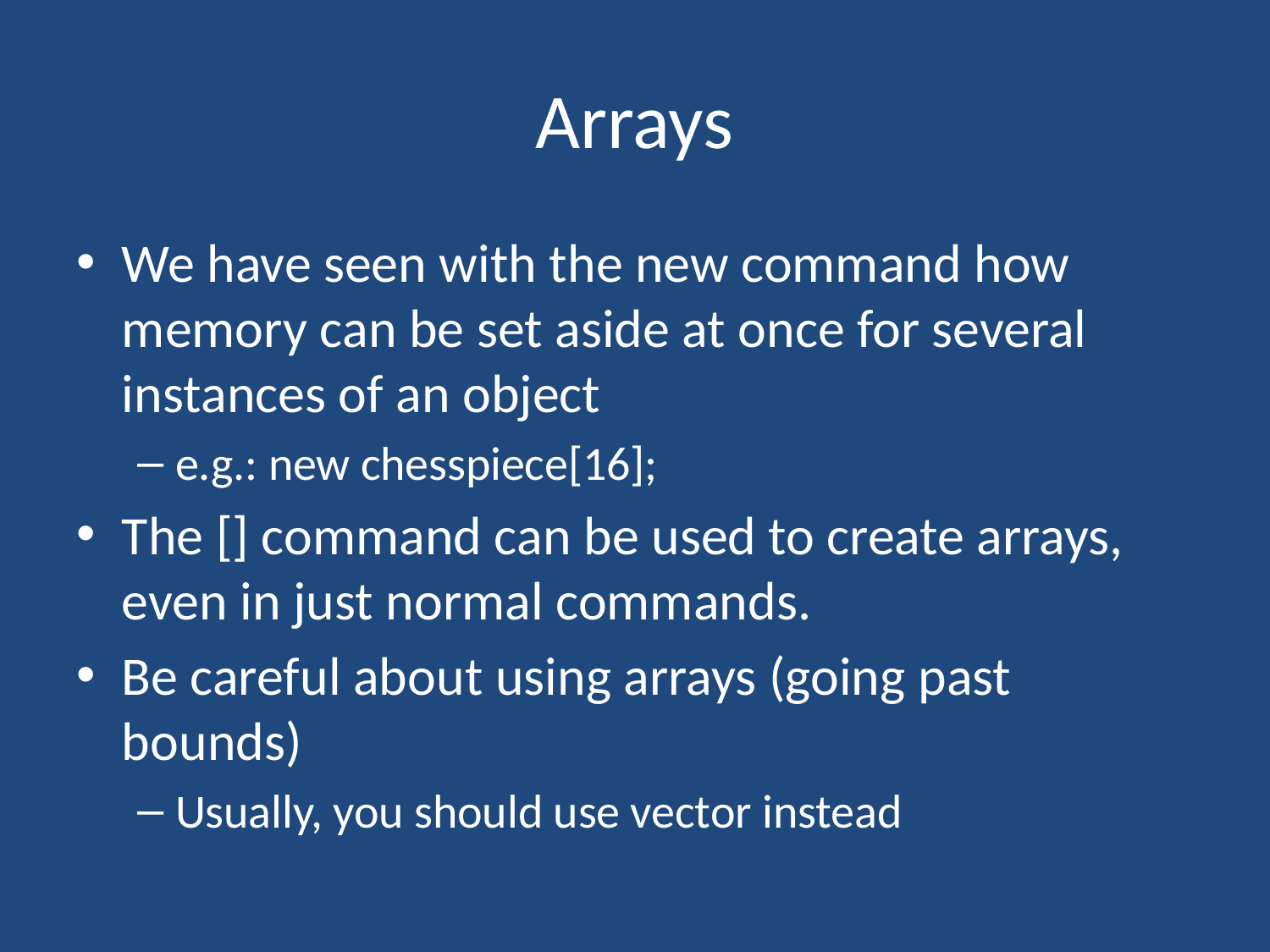

# Arrays
We have seen with the new command how memory can be set aside at once for several instances of an object
e.g.: new chesspiece[16];
The [] command can be used to create arrays, even in just normal commands.
Be careful about using arrays (going past bounds)
Usually, you should use vector instead